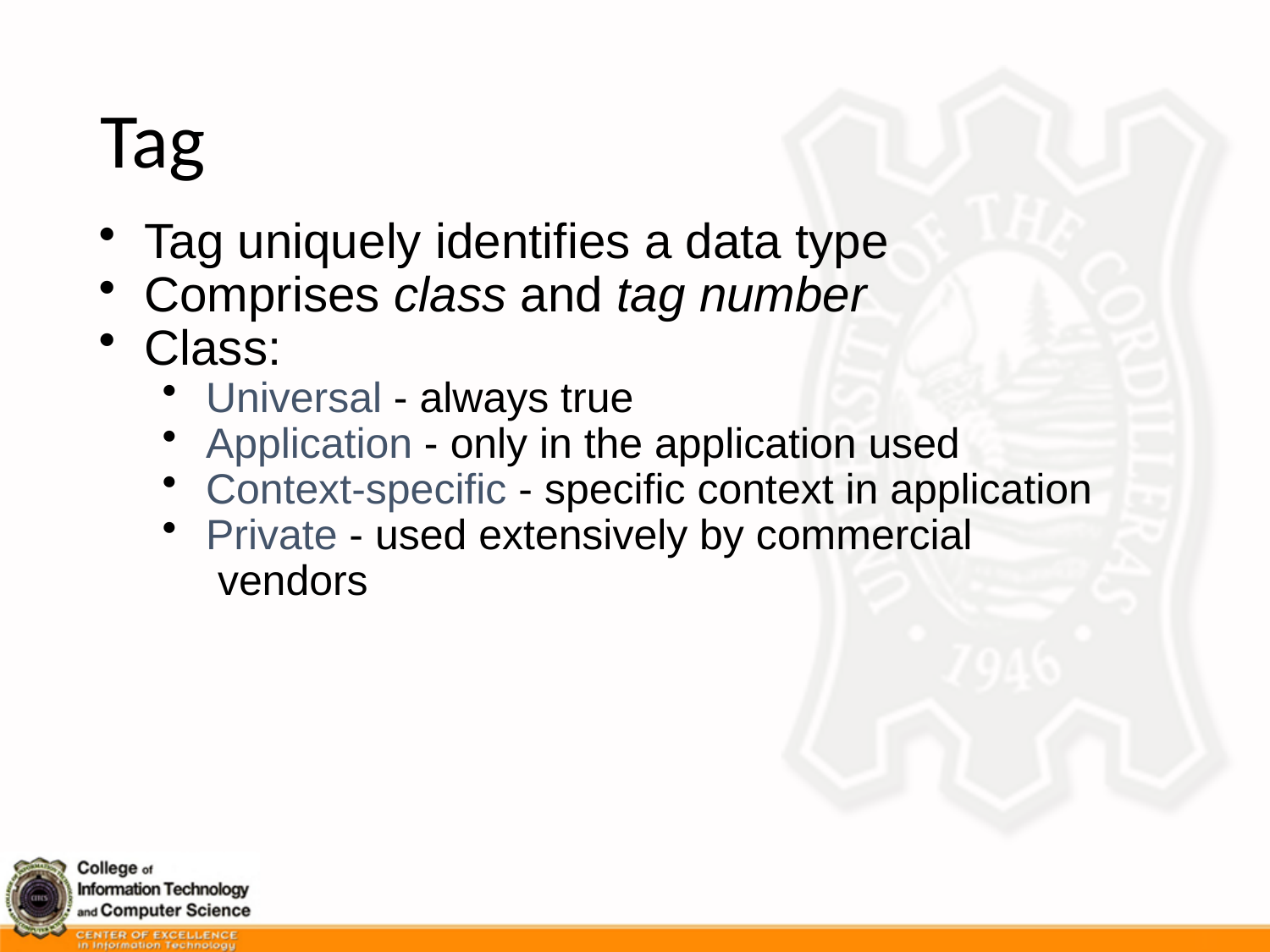

# Tag
 Tag uniquely identifies a data type
 Comprises class and tag number
 Class:
 Universal - always true
 Application - only in the application used
 Context-specific - specific context in application
 Private - used extensively by commercial
  vendors